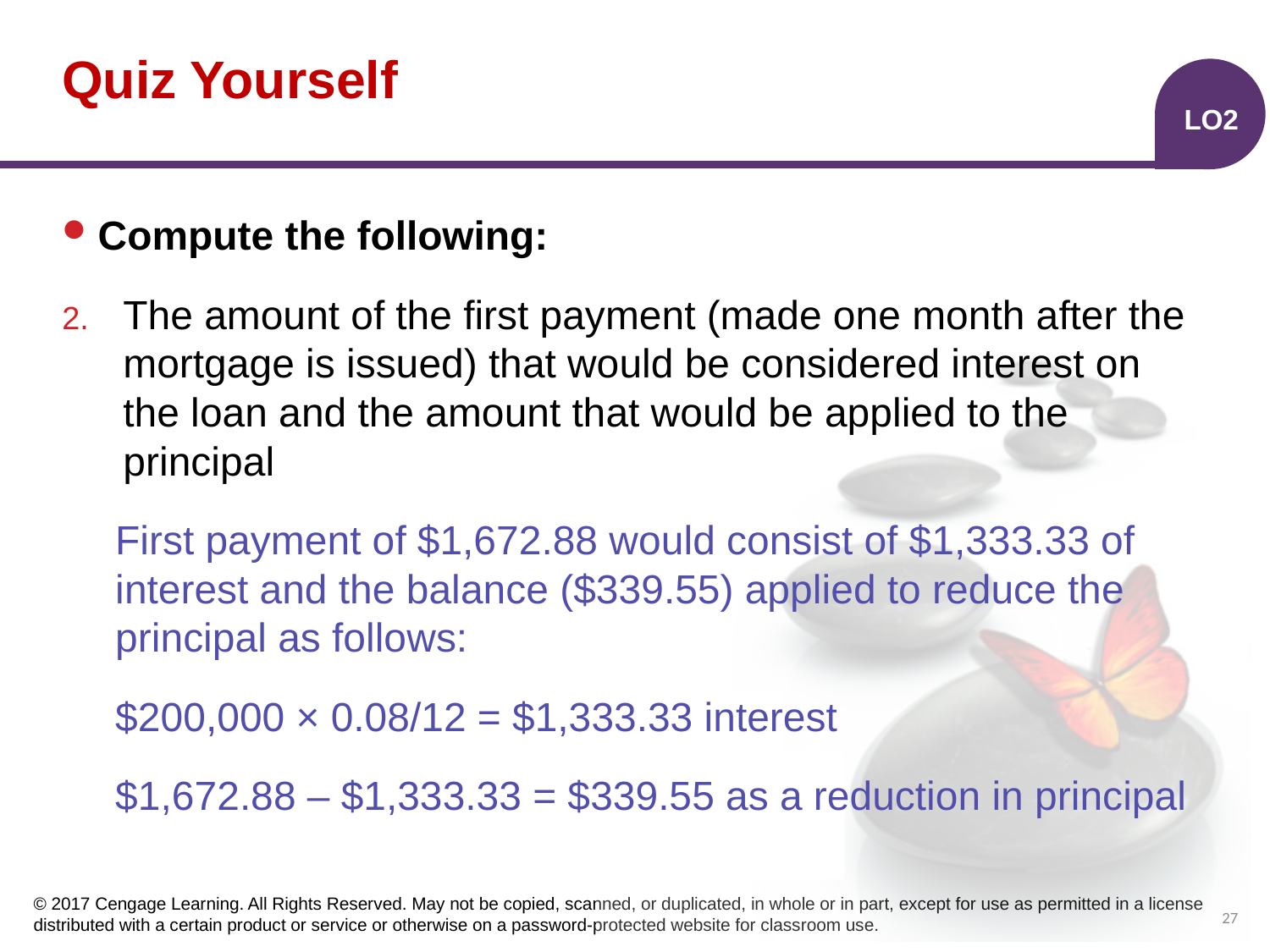

# Quiz Yourself
LO2
Compute the following:
The amount of the first payment (made one month after the mortgage is issued) that would be considered interest on the loan and the amount that would be applied to the principal
First payment of $1,672.88 would consist of $1,333.33 of interest and the balance ($339.55) applied to reduce the  principal as follows:
$200,000 × 0.08/12 = $1,333.33 interest
$1,672.88 ‒ $1,333.33 = $339.55 as a reduction in principal

27